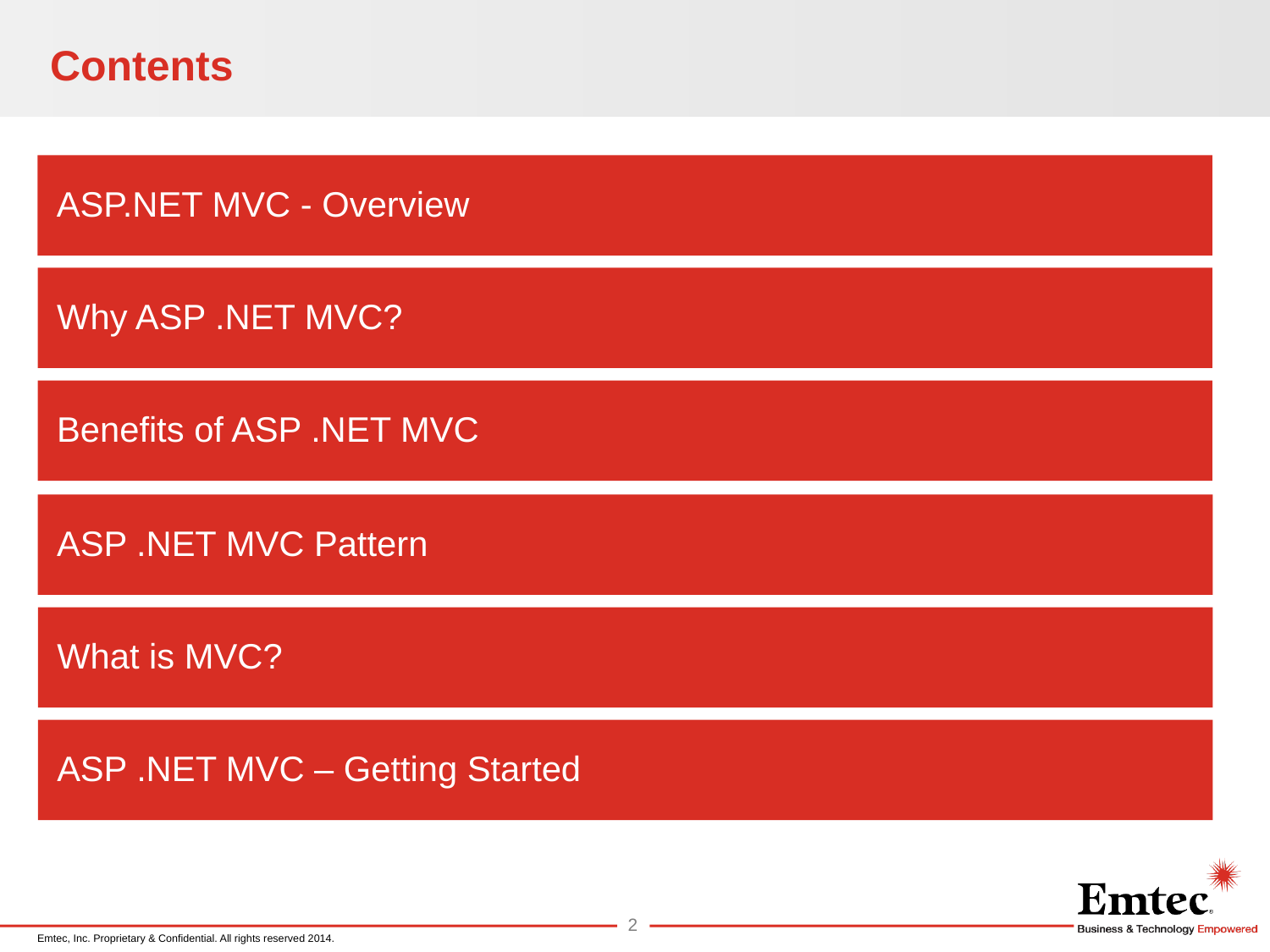

# Contents
ASP.NET MVC - Overview
Why ASP .NET MVC?
Benefits of ASP .NET MVC
ASP .NET MVC Pattern
What is MVC?
ASP .NET MVC – Getting Started
2
Emtec, Inc. Proprietary & Confidential. All rights reserved 2014.